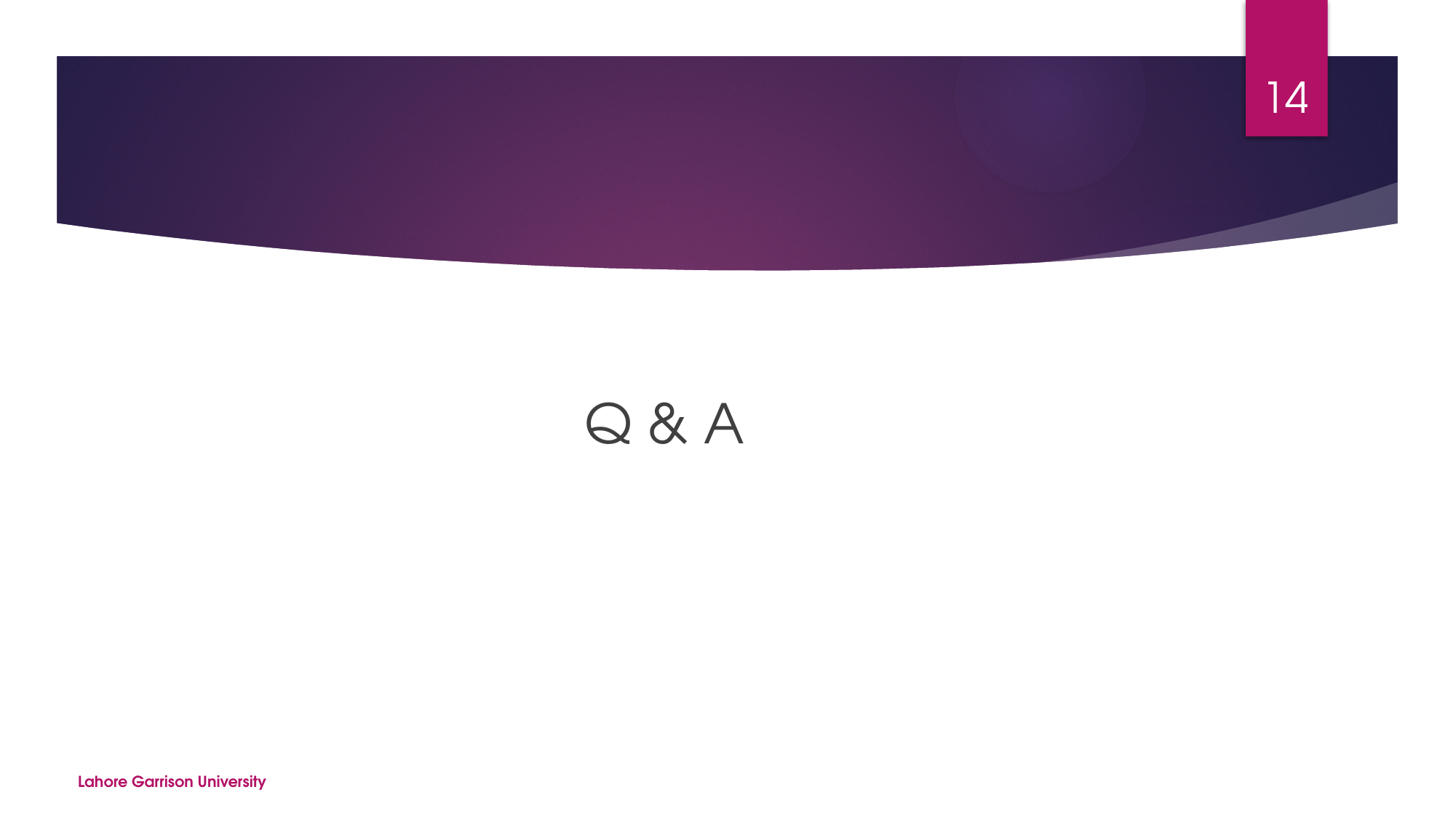

14

Q & A
Lahore Garrison University